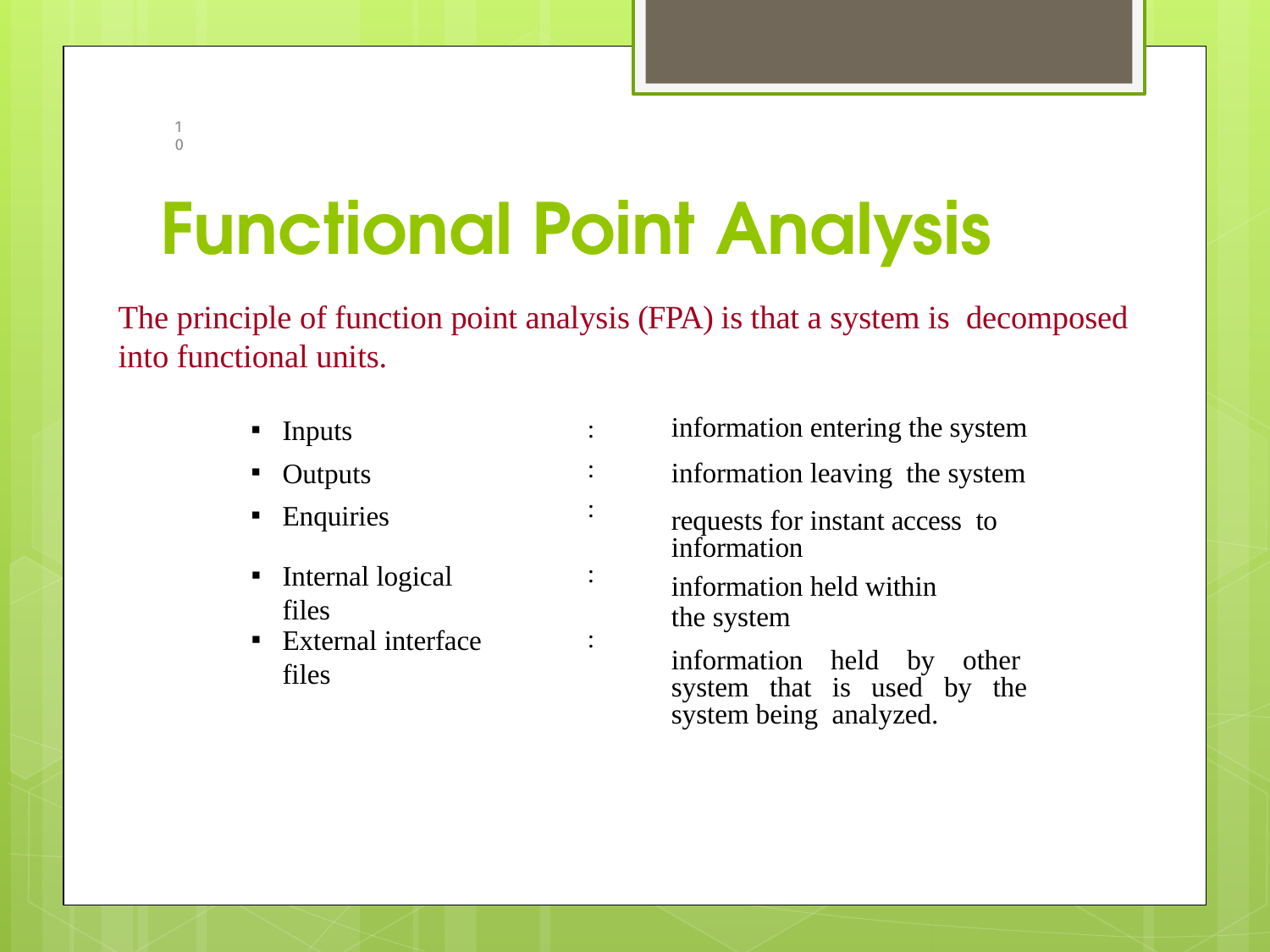

1
0
# Functional Point Analysis
The principle of function point analysis (FPA) is that a system is  decomposed into functional units.
information entering the system
information leaving  the system
requests for instant access  to information
information held within
the system
information held by other  system that is used by the  system being analyzed.
:
:
:
Inputs
Outputs
Enquiries
Internal logical  files
External interface
files
:
: